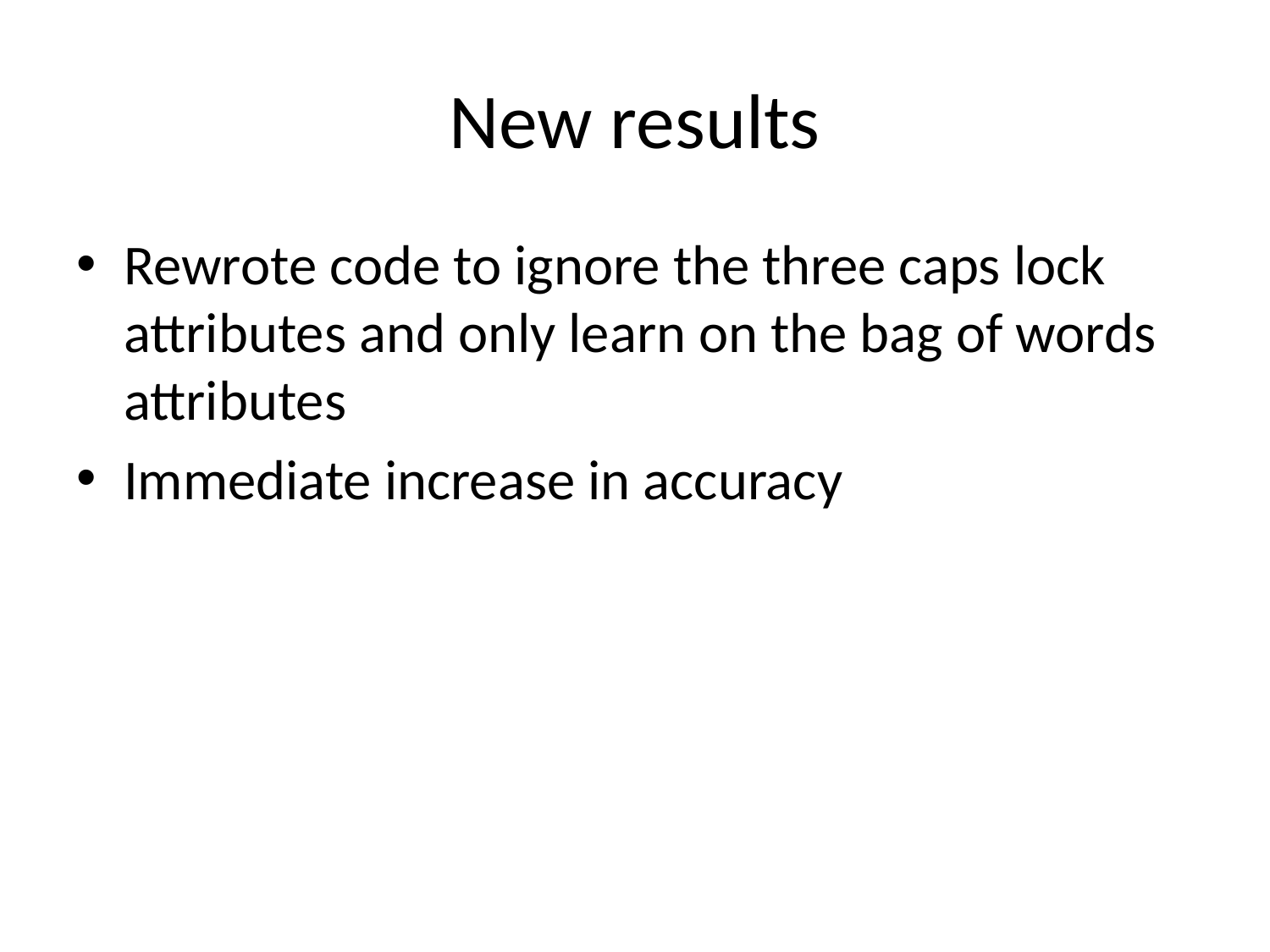

# New results
Rewrote code to ignore the three caps lock attributes and only learn on the bag of words attributes
Immediate increase in accuracy